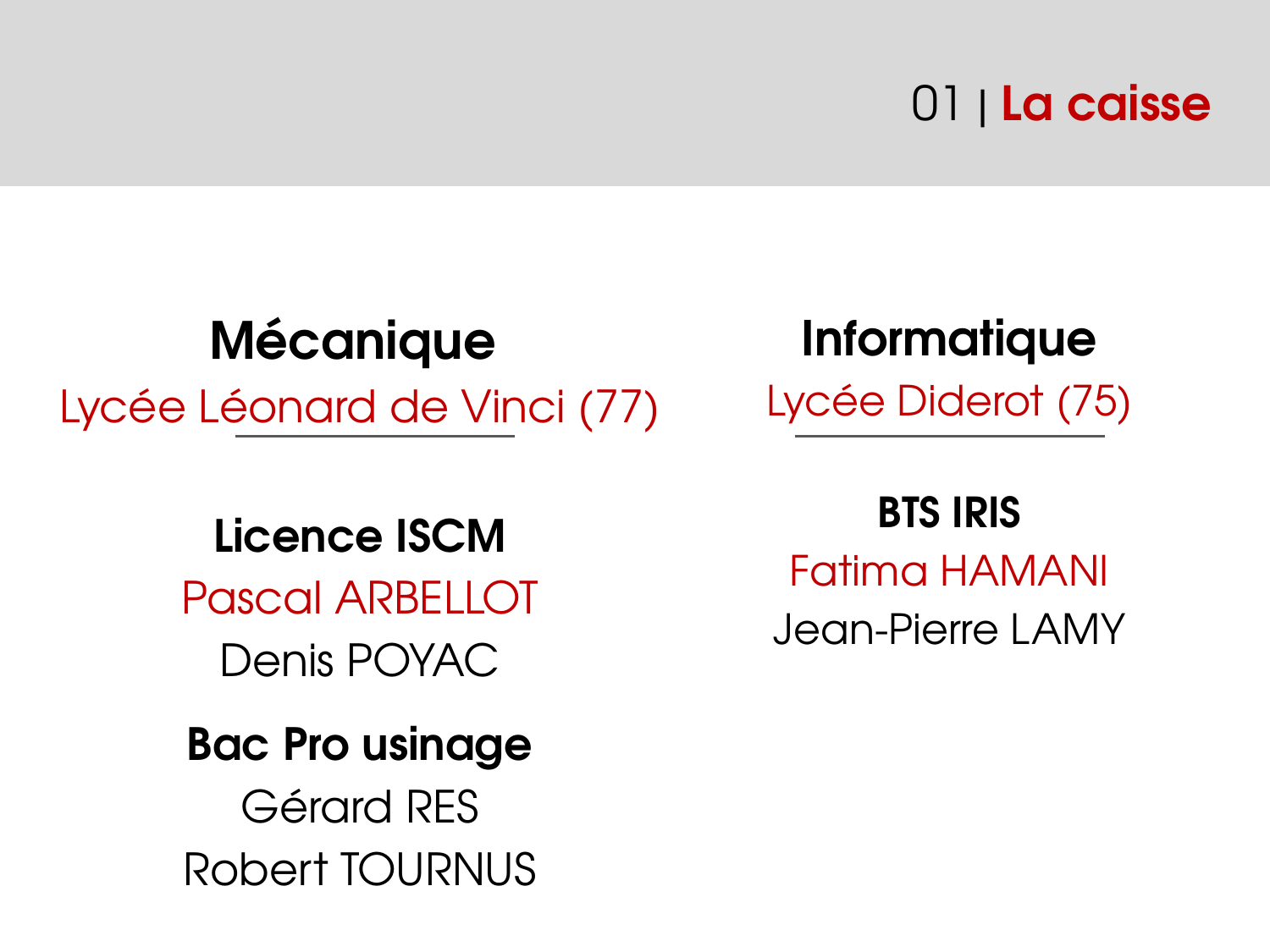

# 01 | La caisse
Mécanique
Lycée Léonard de Vinci (77)

Licence ISCM
Pascal ARBELLOT
Denis POYAC
Bac Pro usinage
Gérard RES
Robert TOURNUS

Informatique
Lycée Diderot (75)

BTS IRIS
Fatima HAMANI
Jean-Pierre LAMY